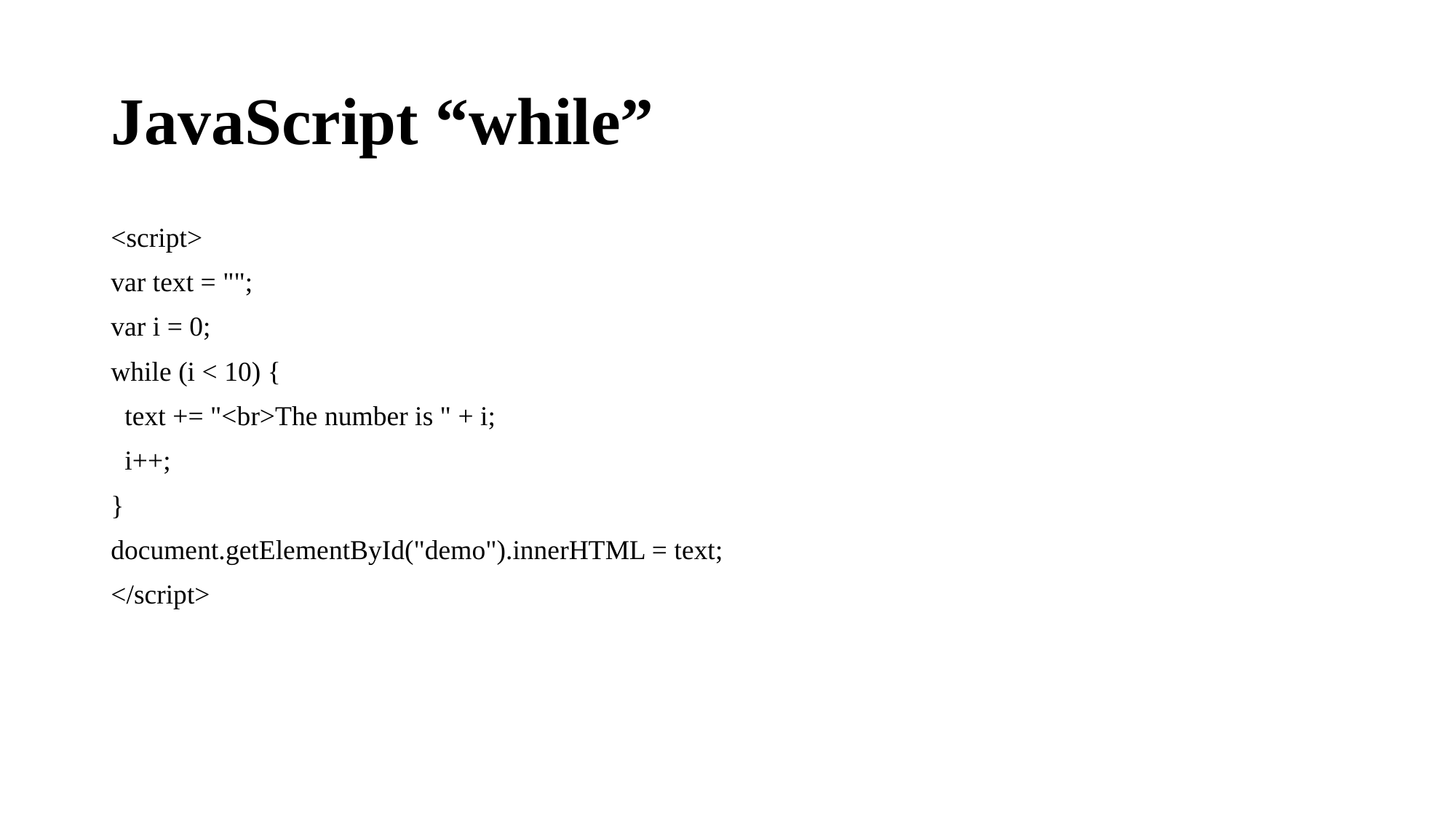

# JavaScript “while”
<script>
var text = "";
var i = 0;
while (i < 10) {
  text += "<br>The number is " + i;
  i++;
}
document.getElementById("demo").innerHTML = text;
</script>